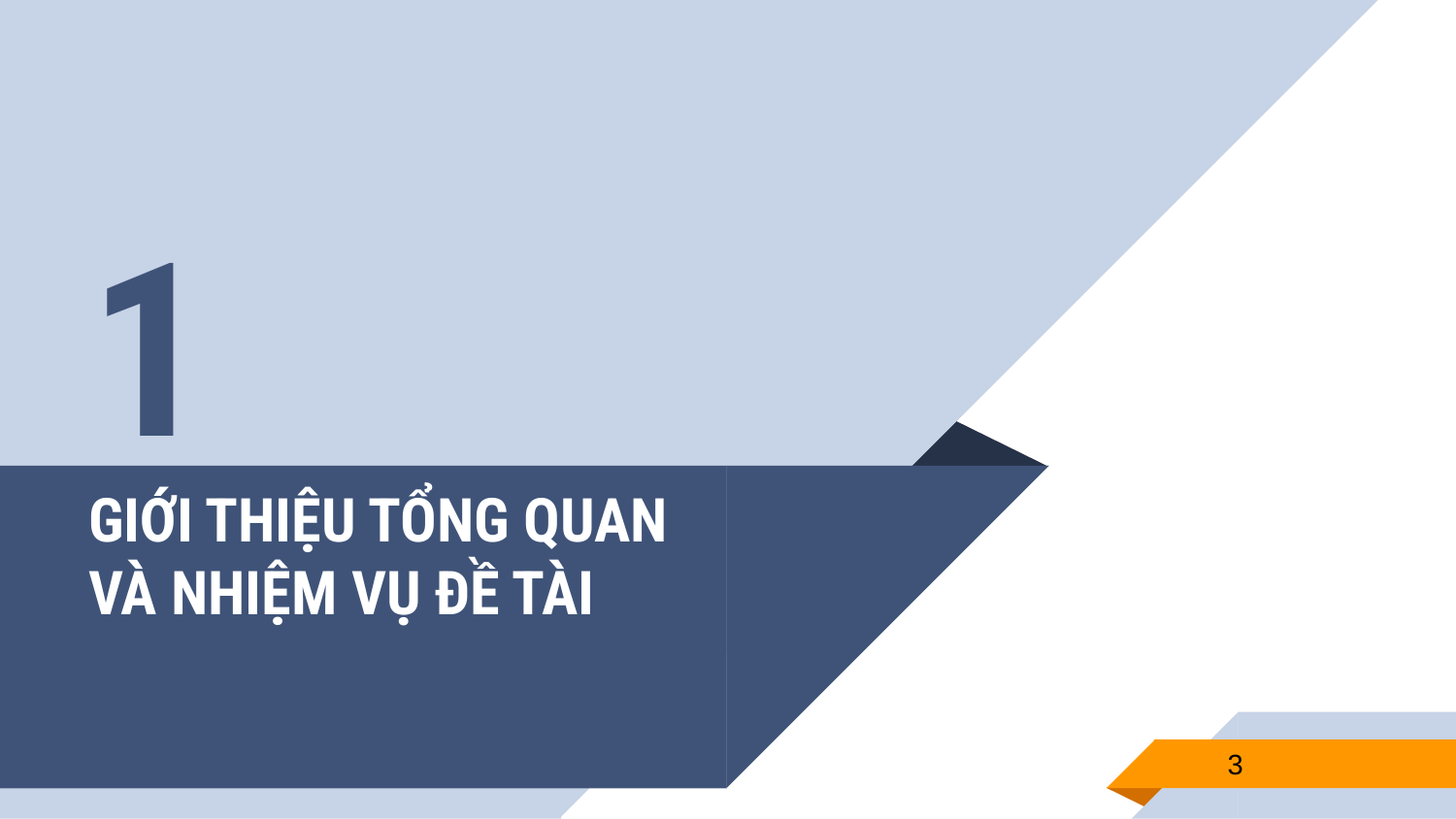

1
# GIỚI THIỆU TỔNG QUAN VÀ NHIỆM VỤ ĐỀ TÀI
3